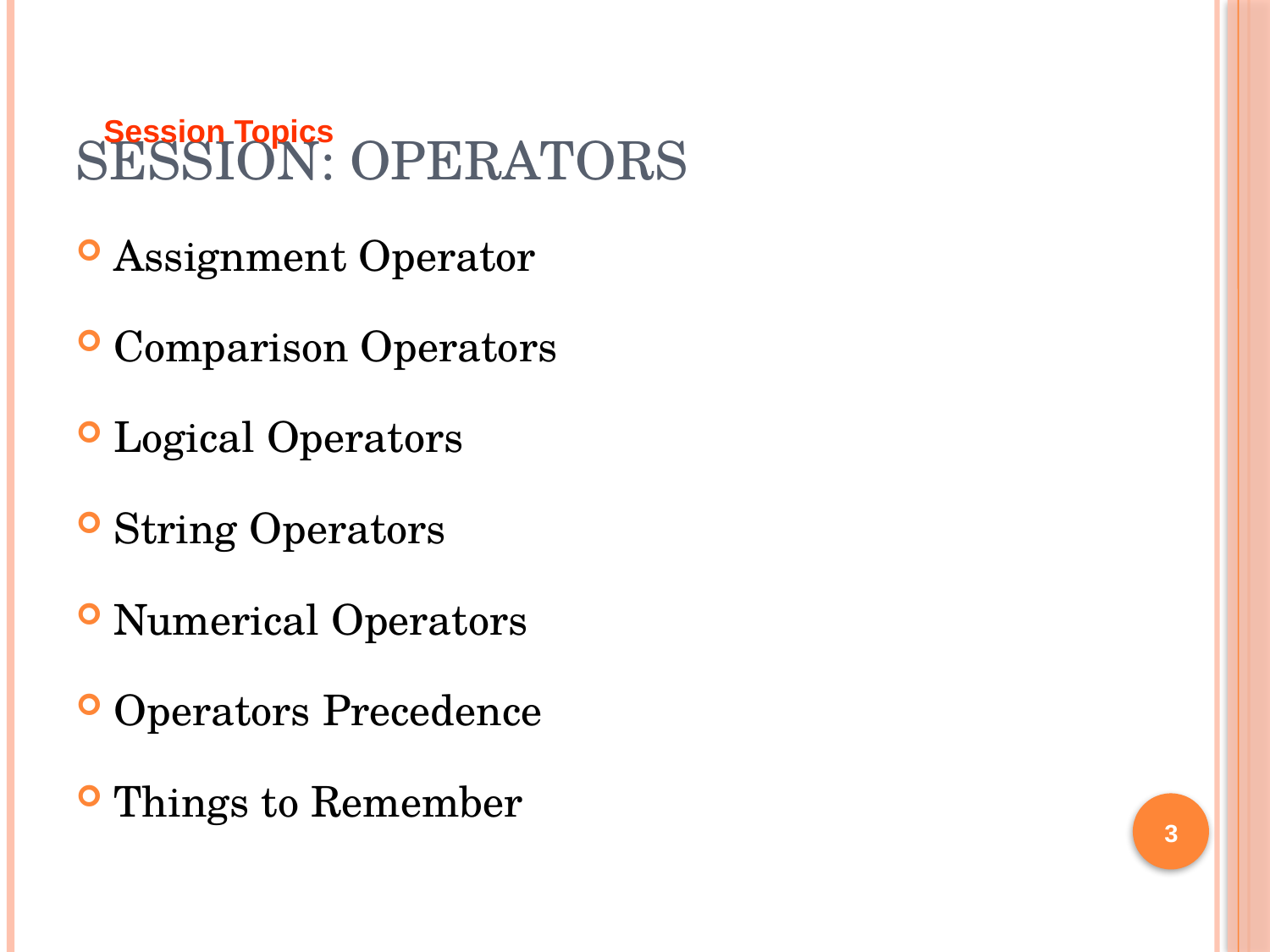

# Session: Operators
Session Topics
Assignment Operator
Comparison Operators
Logical Operators
String Operators
Numerical Operators
Operators Precedence
Things to Remember
3